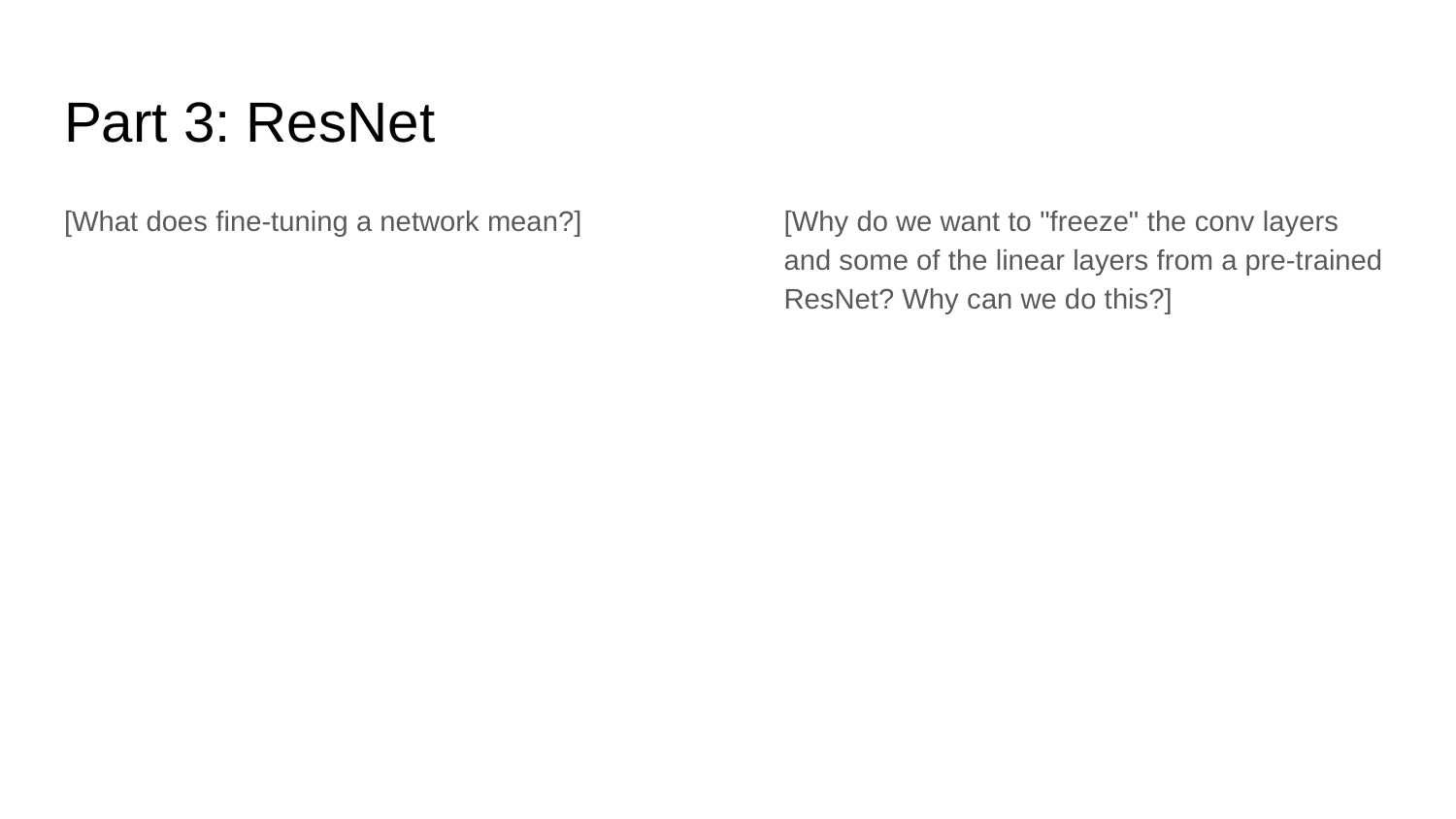

# Part 3: ResNet
[What does fine-tuning a network mean?]
[Why do we want to "freeze" the conv layers and some of the linear layers from a pre-trained ResNet? Why can we do this?]